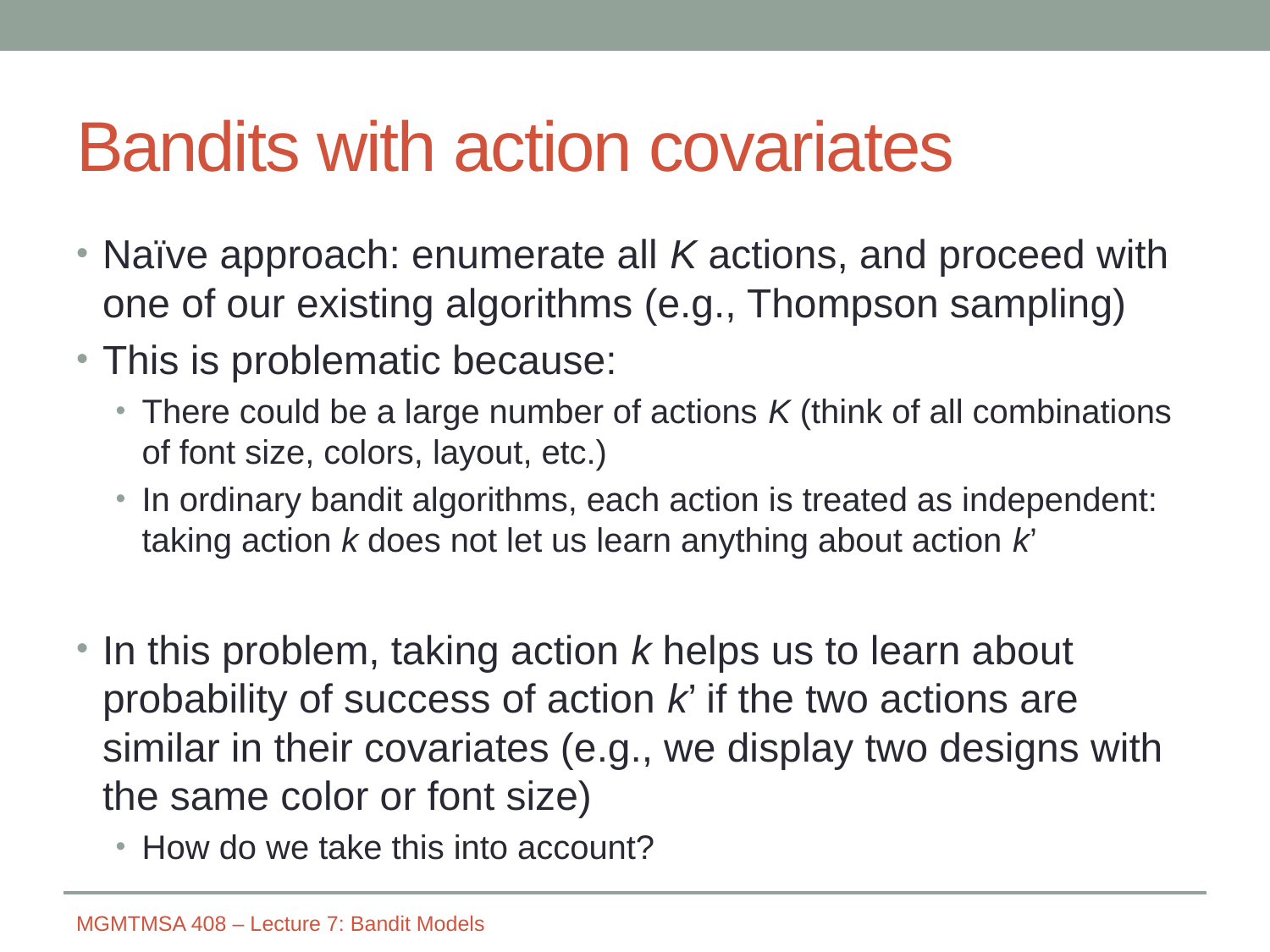

# Bandits with action covariates
Naïve approach: enumerate all K actions, and proceed with one of our existing algorithms (e.g., Thompson sampling)
This is problematic because:
There could be a large number of actions K (think of all combinations of font size, colors, layout, etc.)
In ordinary bandit algorithms, each action is treated as independent: taking action k does not let us learn anything about action k’

In this problem, taking action k helps us to learn about probability of success of action k’ if the two actions are similar in their covariates (e.g., we display two designs with the same color or font size)
How do we take this into account?
MGMTMSA 408 – Lecture 7: Bandit Models